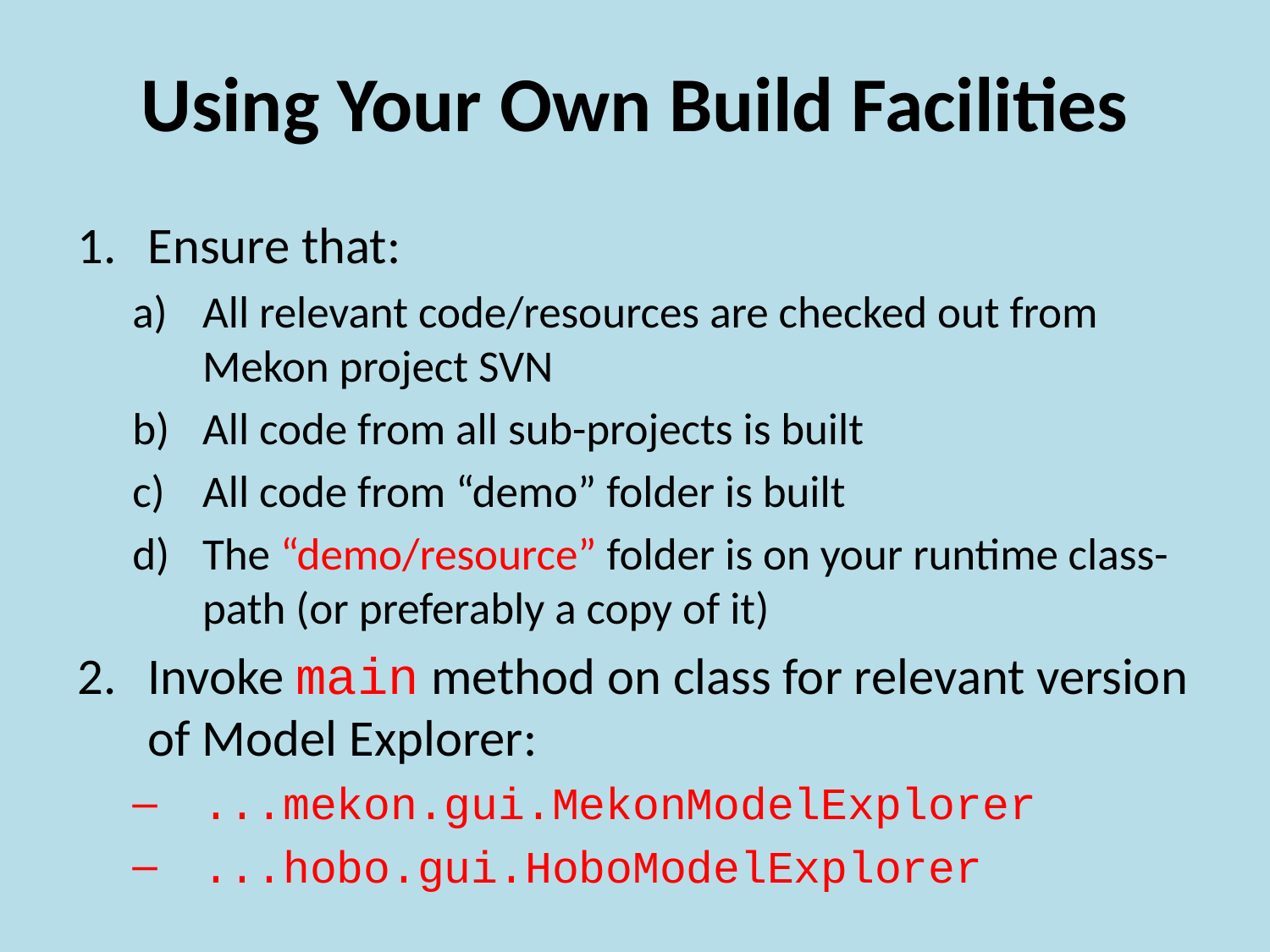

# Using Your Own Build Facilities
Ensure that:
All relevant code/resources are checked out from Mekon project SVN
All code from all sub-projects is built
All code from “demo” folder is built
The “demo/resource” folder is on your runtime class-path (or preferably a copy of it)
Invoke main method on class for relevant version of Model Explorer:
...mekon.gui.MekonModelExplorer
...hobo.gui.HoboModelExplorer